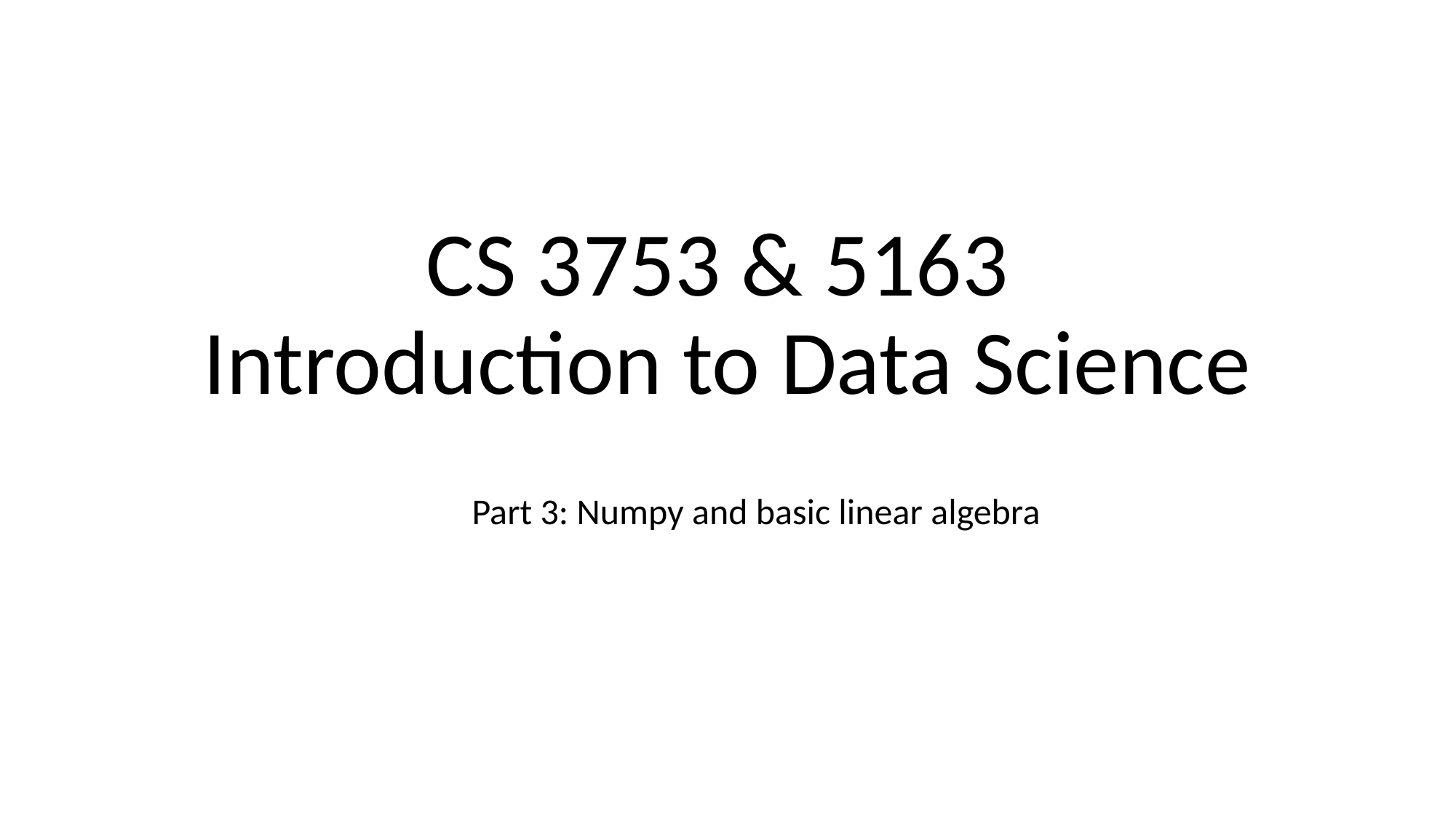

# CS 3753 & 5163 Introduction to Data Science
Part 3: Numpy and basic linear algebra